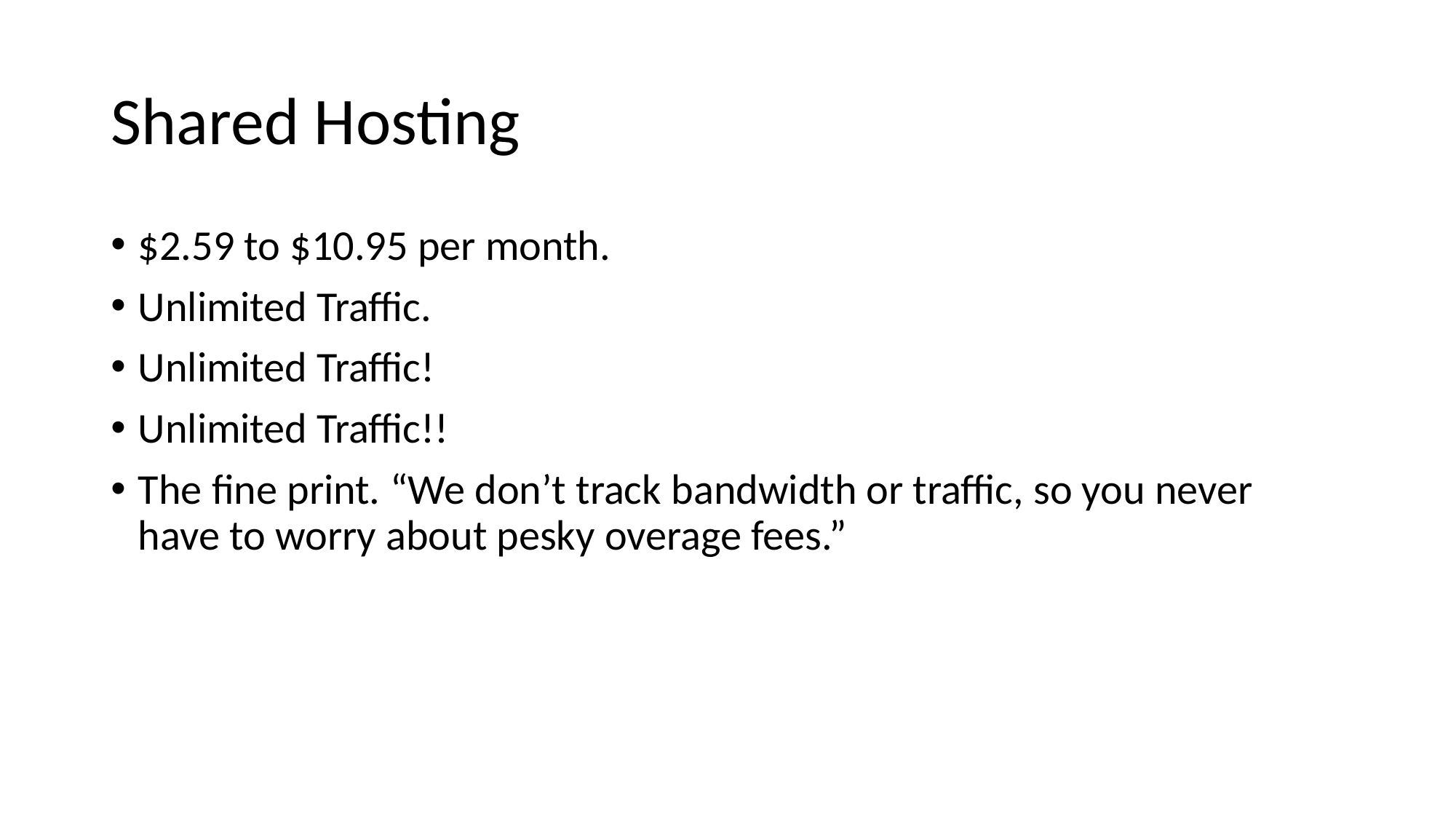

# Shared Hosting
$2.59 to $10.95 per month.
Unlimited Traffic.
Unlimited Traffic!
Unlimited Traffic!!
The fine print. “We don’t track bandwidth or traffic, so you never have to worry about pesky overage fees.”